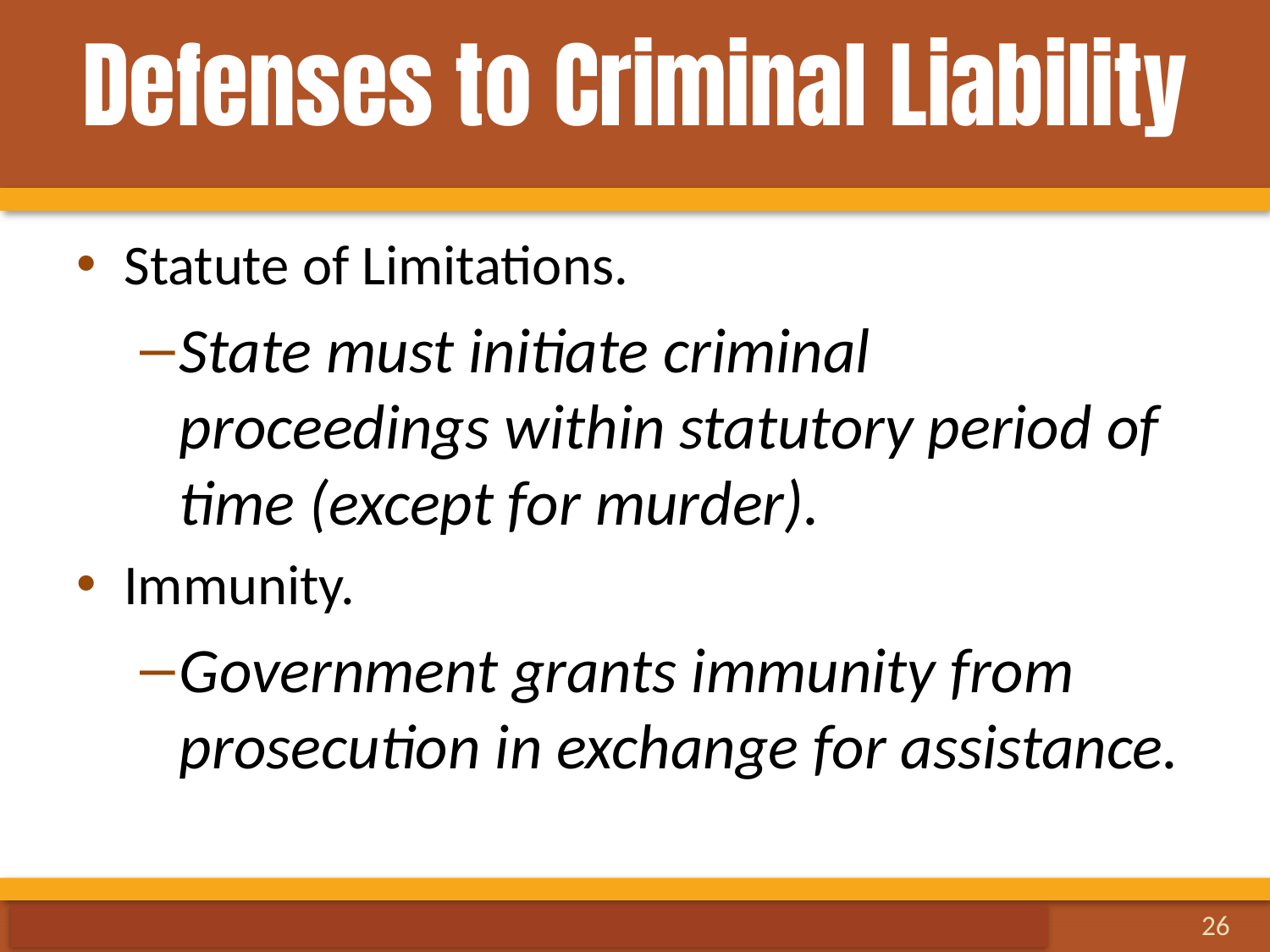

# Defenses to Criminal Liability
Statute of Limitations.
State must initiate criminal proceedings within statutory period of time (except for murder).
Immunity.
Government grants immunity from prosecution in exchange for assistance.
26